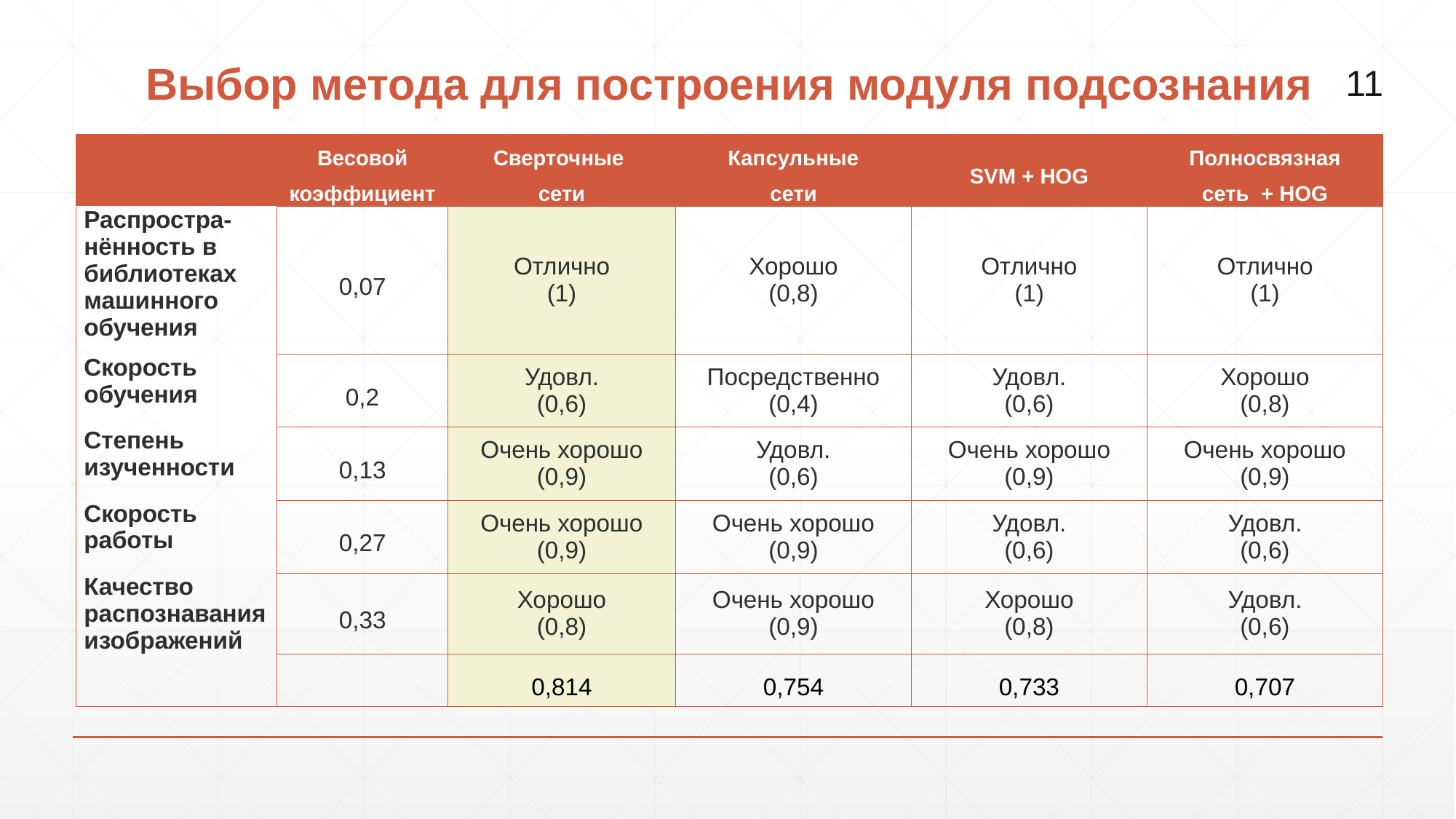

# Выбор метода для построения модуля подсознания
11
|  | Весовой коэффициент | Сверточные сети | Капсульные сети | SVM + HOG | Полносвязная сеть + HOG |
| --- | --- | --- | --- | --- | --- |
| Распростра-нённость в библиотеках машинного обучения | 0,07 | Отлично (1) | Хорошо (0,8) | Отлично (1) | Отлично (1) |
| Скорость обучения | 0,2 | Удовл. (0,6) | Посредственно (0,4) | Удовл. (0,6) | Хорошо (0,8) |
| Степень изученности | 0,13 | Очень хорошо (0,9) | Удовл. (0,6) | Очень хорошо (0,9) | Очень хорошо (0,9) |
| Скорость работы | 0,27 | Очень хорошо (0,9) | Очень хорошо (0,9) | Удовл. (0,6) | Удовл. (0,6) |
| Качество распознавания изображений | 0,33 | Хорошо (0,8) | Очень хорошо (0,9) | Хорошо (0,8) | Удовл. (0,6) |
|  |  | 0,814 | 0,754 | 0,733 | 0,707 |